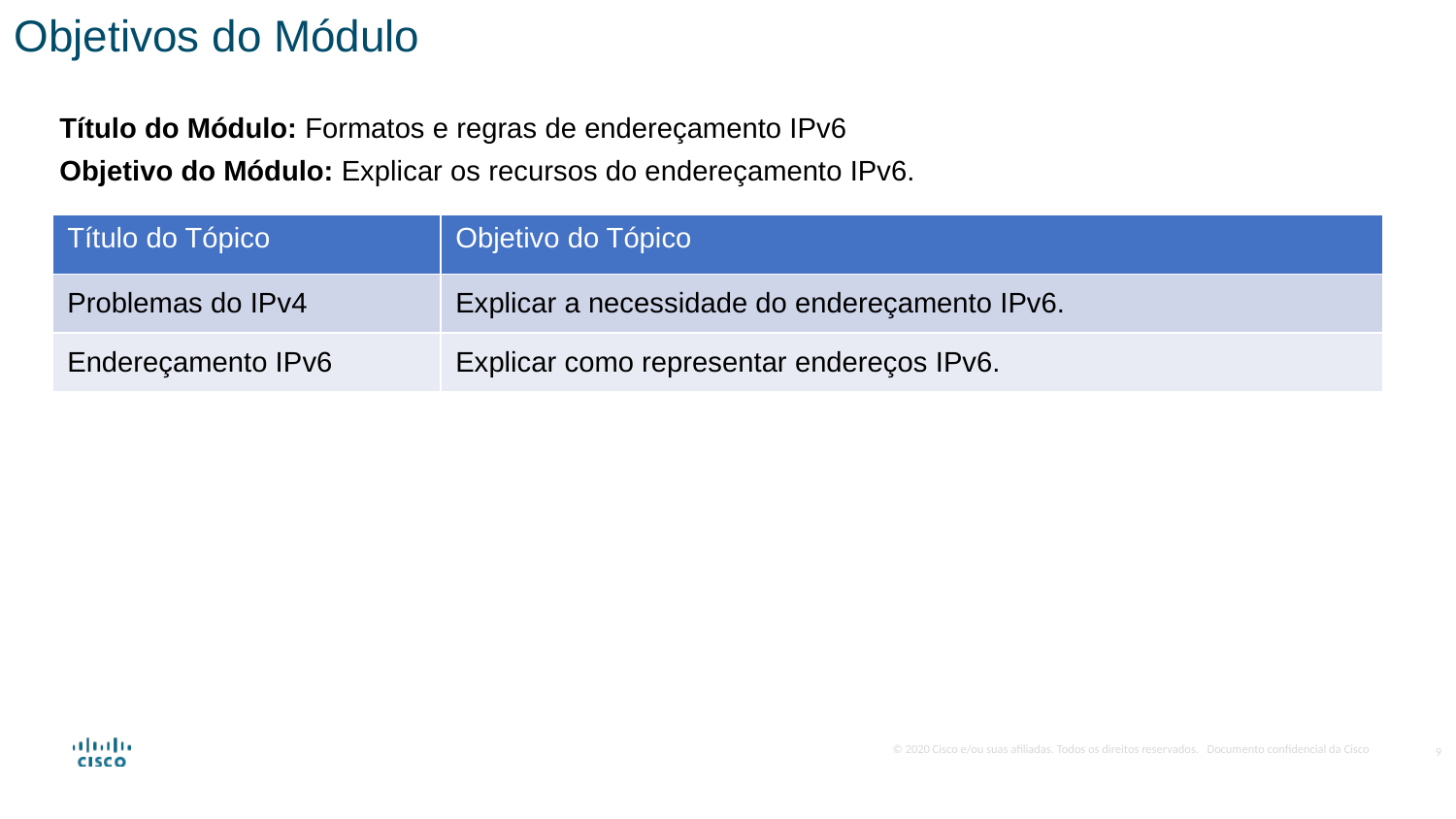

Objetivos do Módulo
Título do Módulo: Formatos e regras de endereçamento IPv6
Objetivo do Módulo: Explicar os recursos do endereçamento IPv6.
| Título do Tópico | Objetivo do Tópico |
| --- | --- |
| Problemas do IPv4 | Explicar a necessidade do endereçamento IPv6. |
| Endereçamento IPv6 | Explicar como representar endereços IPv6. |
9